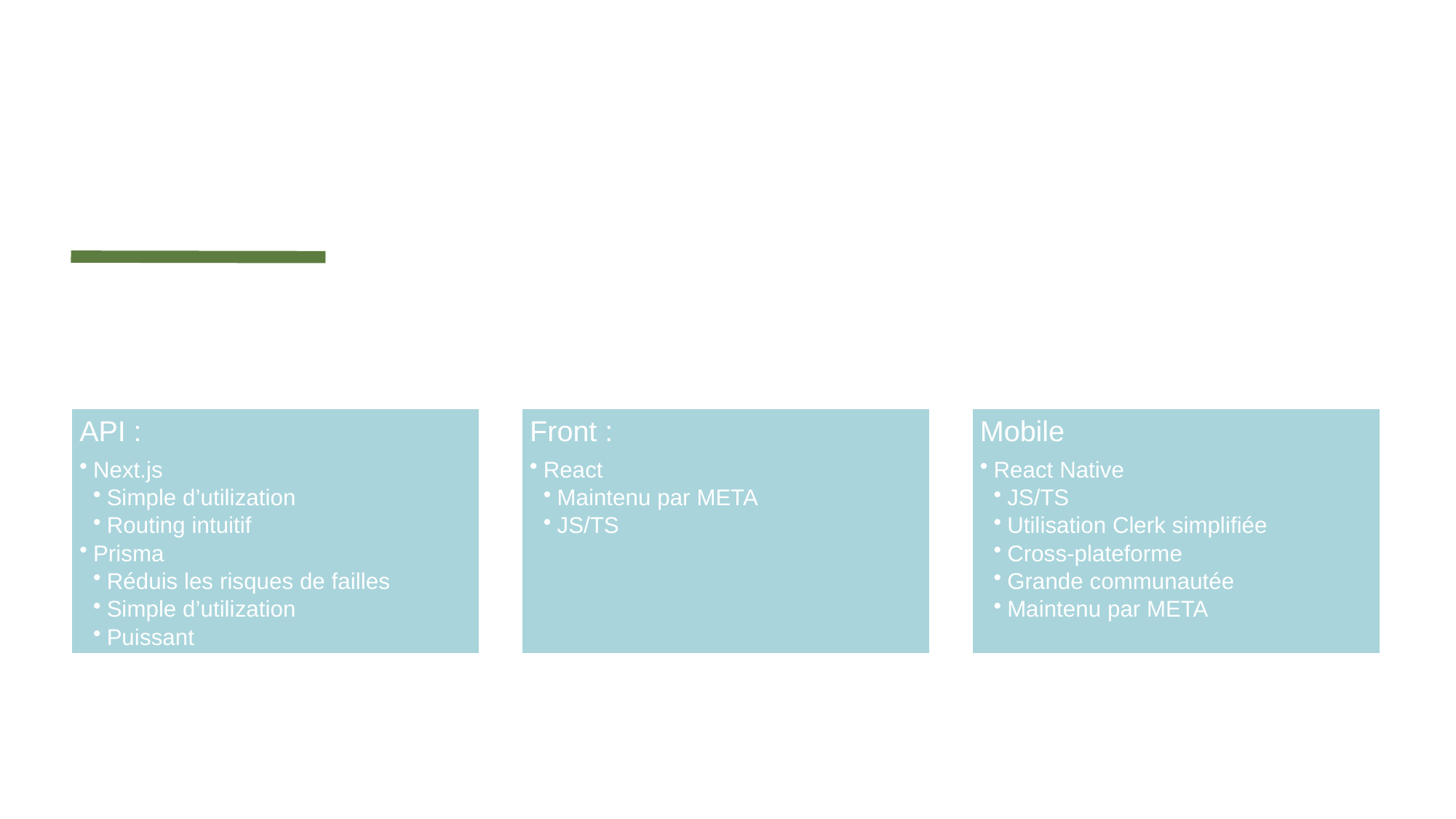

#
API :
Next.js
Simple d’utilization
Routing intuitif
Prisma
Réduis les risques de failles
Simple d’utilization
Puissant
Front :
React
Maintenu par META
JS/TS

Mobile
React Native
JS/TS
Utilisation Clerk simplifiée
Cross-plateforme
Grande communautée
Maintenu par META